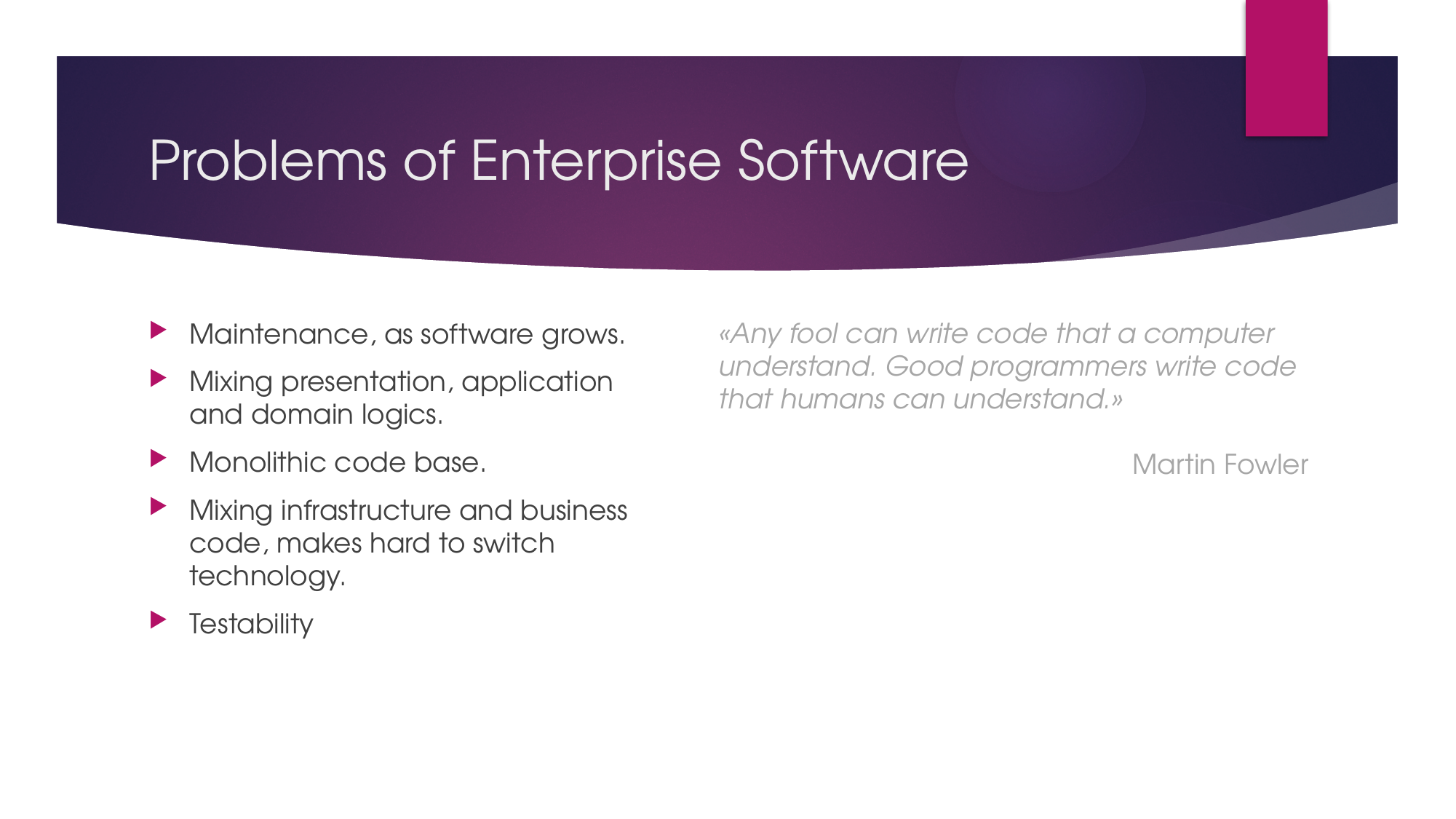

# Problems of Enterprise Software
Maintenance, as software grows.
Mixing presentation, application and domain logics.
Monolithic code base.
Mixing infrastructure and business code, makes hard to switch technology.
Testability
«Any fool can write code that a computer understand. Good programmers write code that humans can understand.»

Martin Fowler